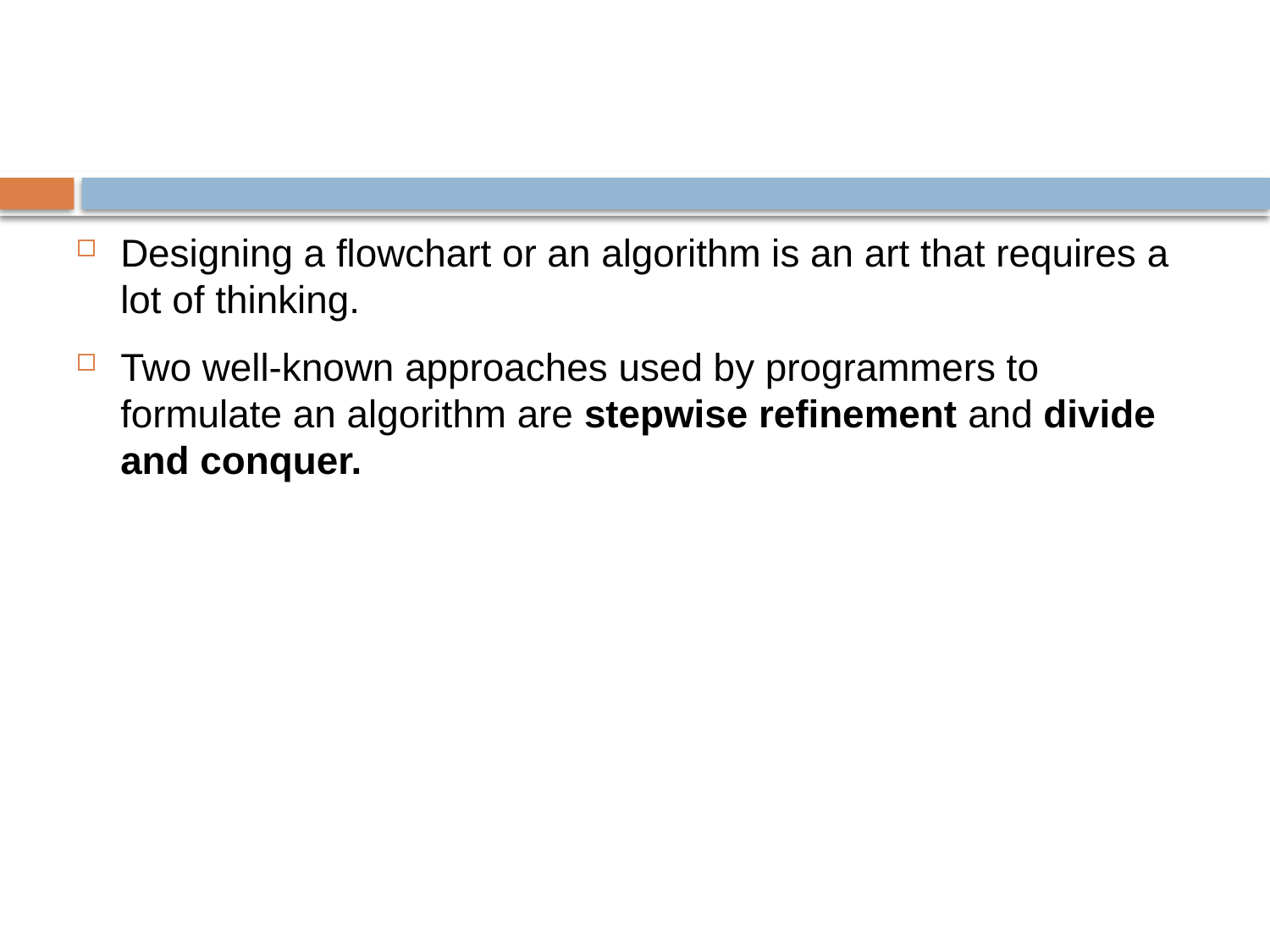

Designing a flowchart or an algorithm is an art that requires a lot of thinking.
Two well-known approaches used by programmers to formulate an algorithm are stepwise refinement and divide and conquer.